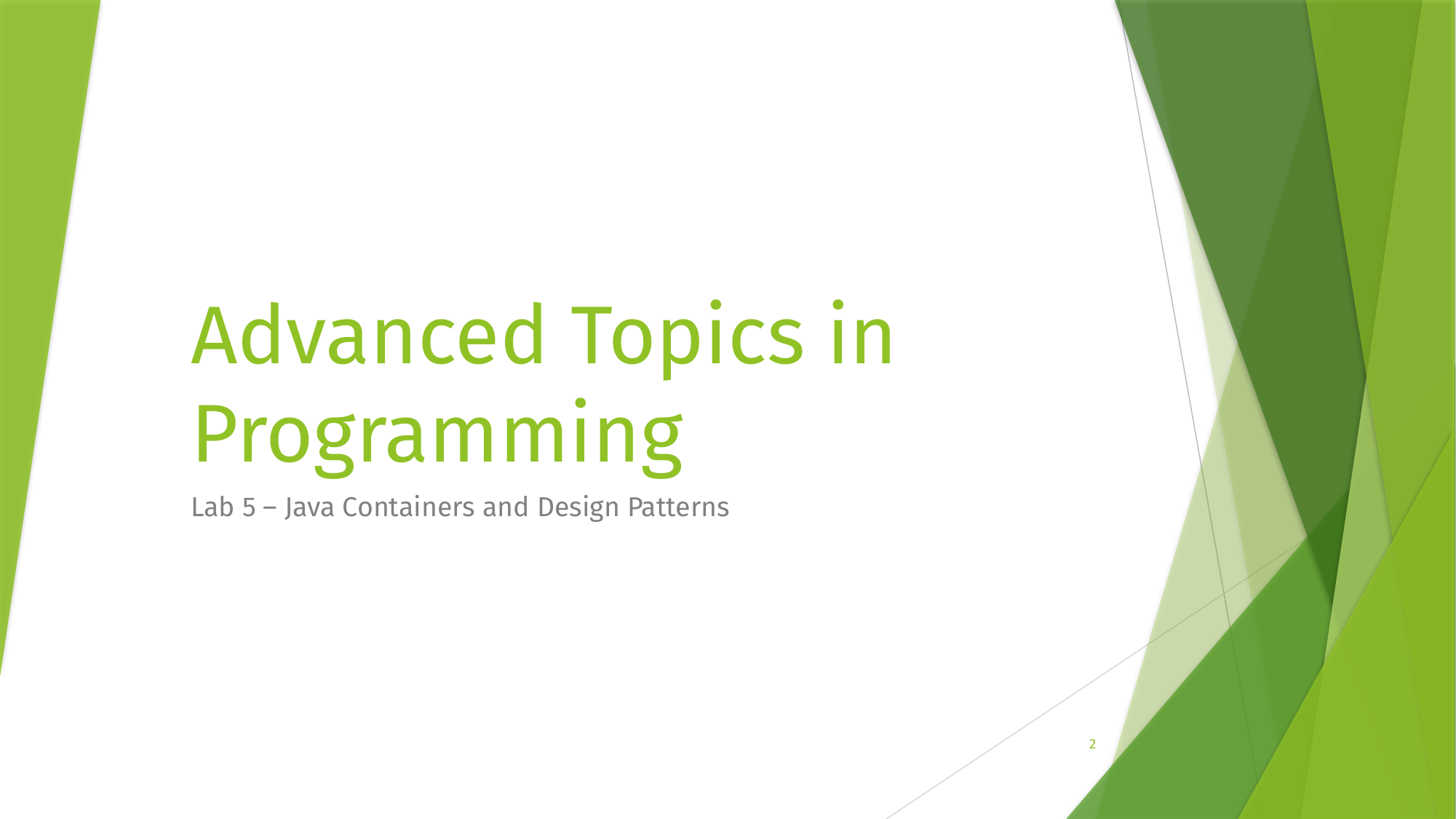

# Advanced Topics in Programming
Lab 5 – Java Containers and Design Patterns
2